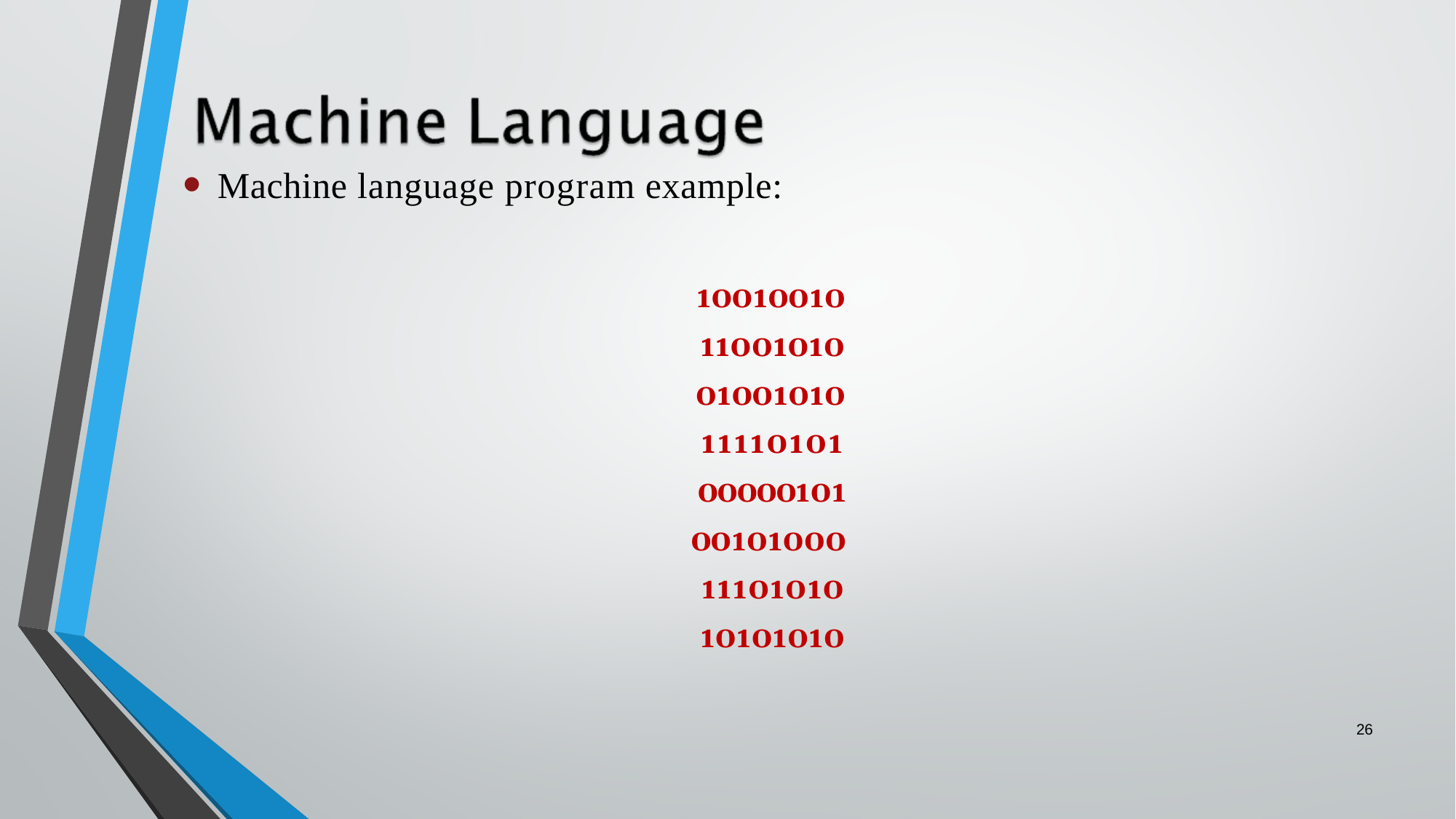

Machine language program example:

10010010
11001010
01001010
11110101
00000101
00101000
11101010
10101010
26